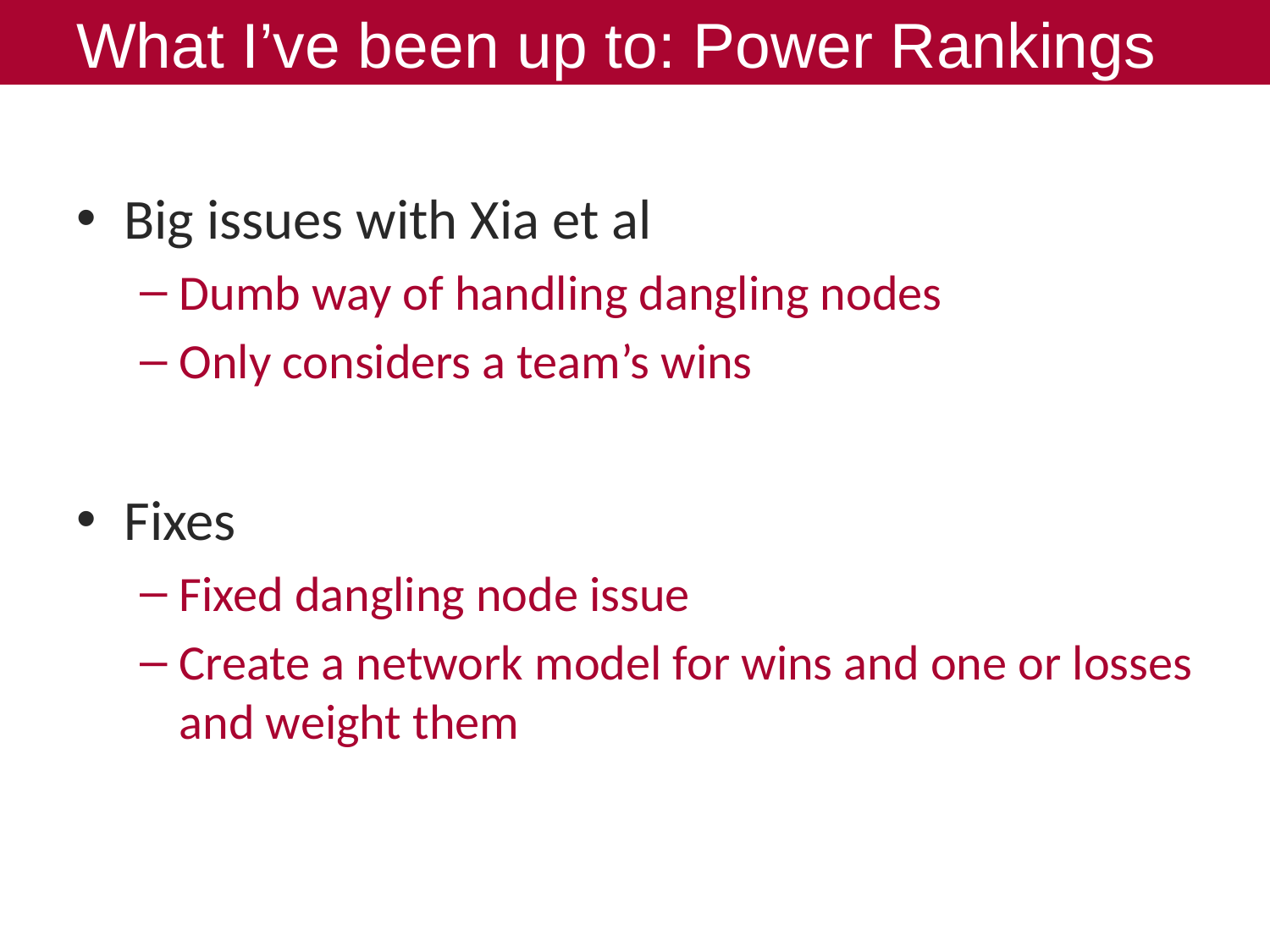

# What I’ve been up to: Power Rankings
Big issues with Xia et al
Dumb way of handling dangling nodes
Only considers a team’s wins

Fixes
Fixed dangling node issue
Create a network model for wins and one or losses and weight them